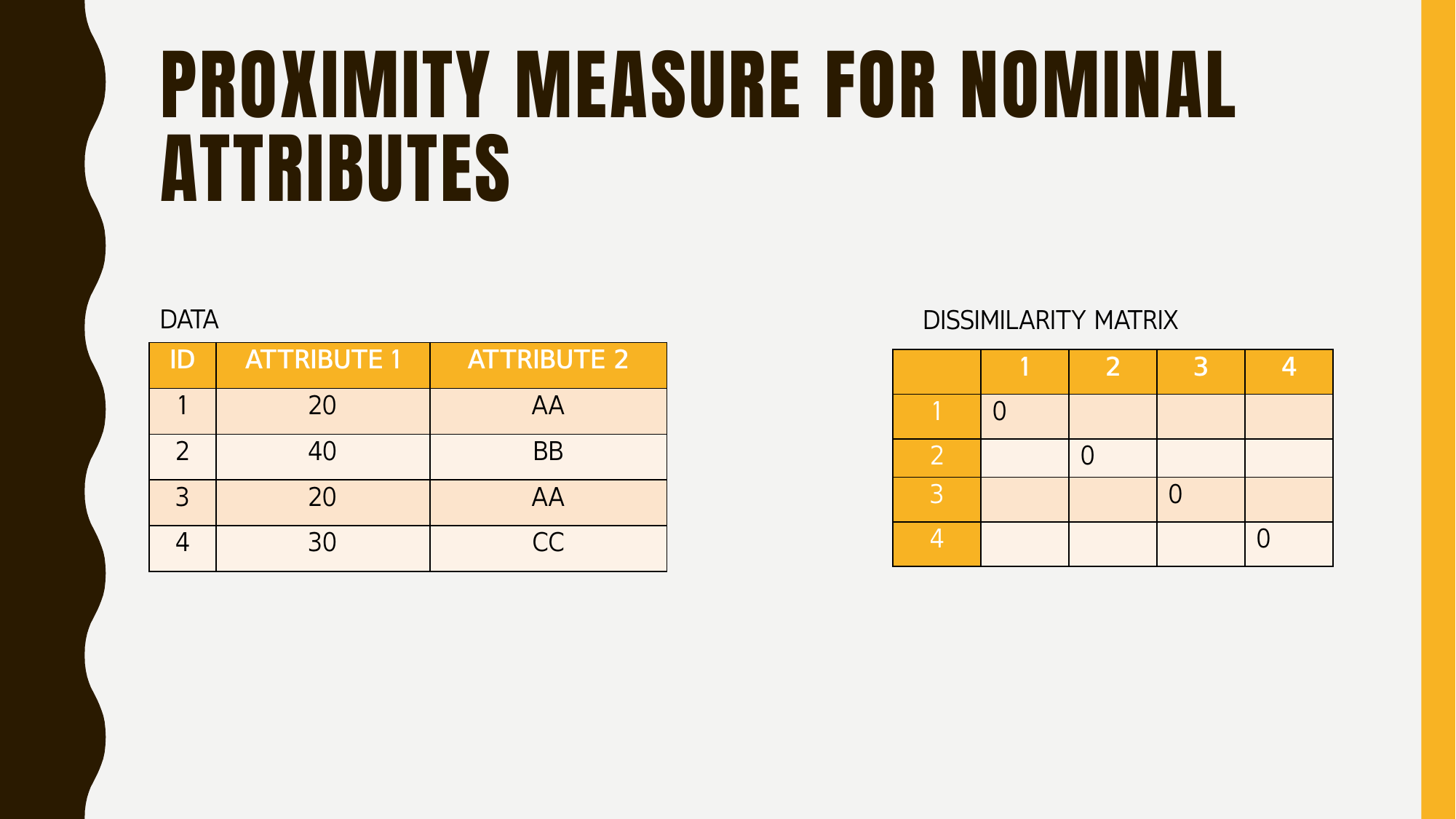

# Proximity measure for nominal attributes
DATA
DISSIMILARITY MATRIX
| ID | ATTRIBUTE 1 | ATTRIBUTE 2 |
| --- | --- | --- |
| 1 | 20 | AA |
| 2 | 40 | BB |
| 3 | 20 | AA |
| 4 | 30 | CC |
|  | 1 | 2 | 3 | 4 |
| --- | --- | --- | --- | --- |
| 1 | 0 |  |  |  |
| 2 |  | 0 |  |  |
| 3 |  |  | 0 |  |
| 4 |  |  |  | 0 |